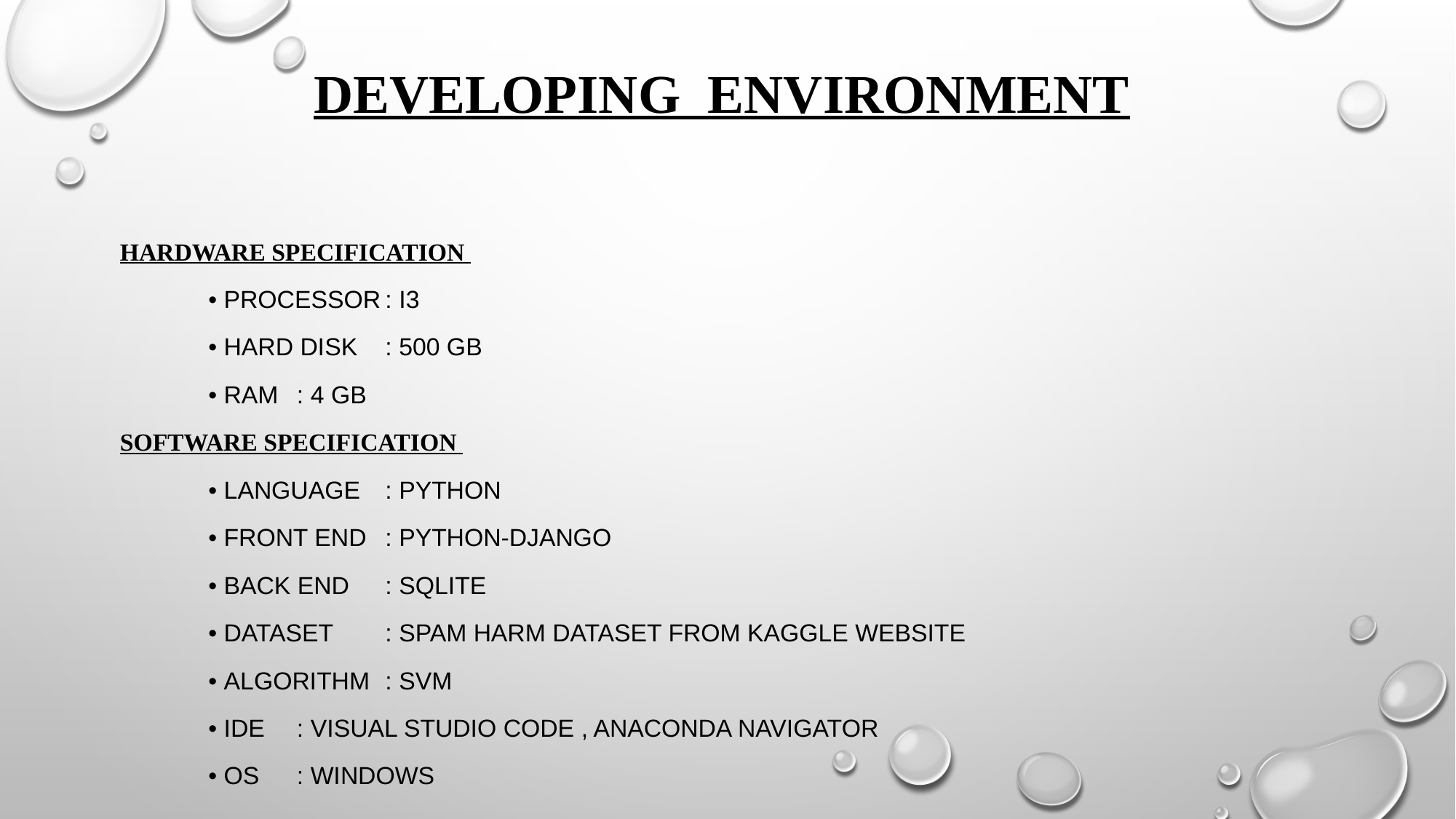

# DEVELOPING  ENVIRONMENT
HARDWARE SPECIFICATION
	• Processor	: i3
	• Hard Disk	: 500 GB
	• RAM		: 4 GB
SOFTWARE SPECIFICATION
	• Language 	: Python
	• Front End 	: Python-Django
	• Back end 	: SQLite
	• Dataset		: Spam harm dataset from Kaggle website
	• Algorithm 	: SVM
	• IDE 		: Visual Studio Code , anaconda navigator
	• OS 		: Windows